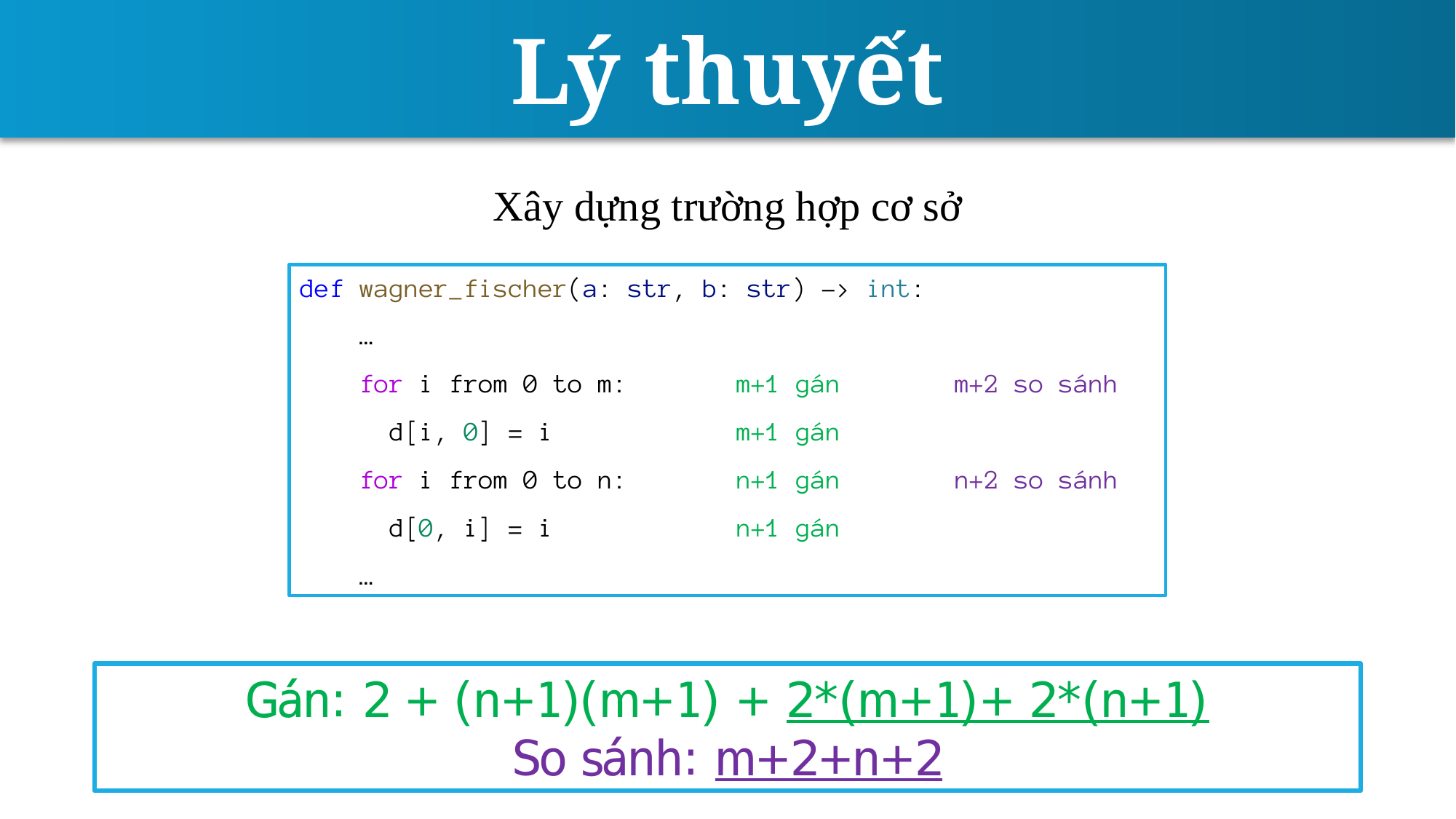

Lý thuyết
Xây dựng trường hợp cơ sở
def wagner_fischer(a: str, b: str) -> int:
    …
    for i from 0 to m:	m+1 gán		m+2 so sánh
      d[i, 0] = i		m+1 gán
    for i from 0 to n:	n+1 gán		n+2 so sánh
      d[0, i] = i		n+1 gán
    …
Gán: 2 + (n+1)(m+1) + 2*(m+1)+ 2*(n+1)
So sánh: m+2+n+2
29